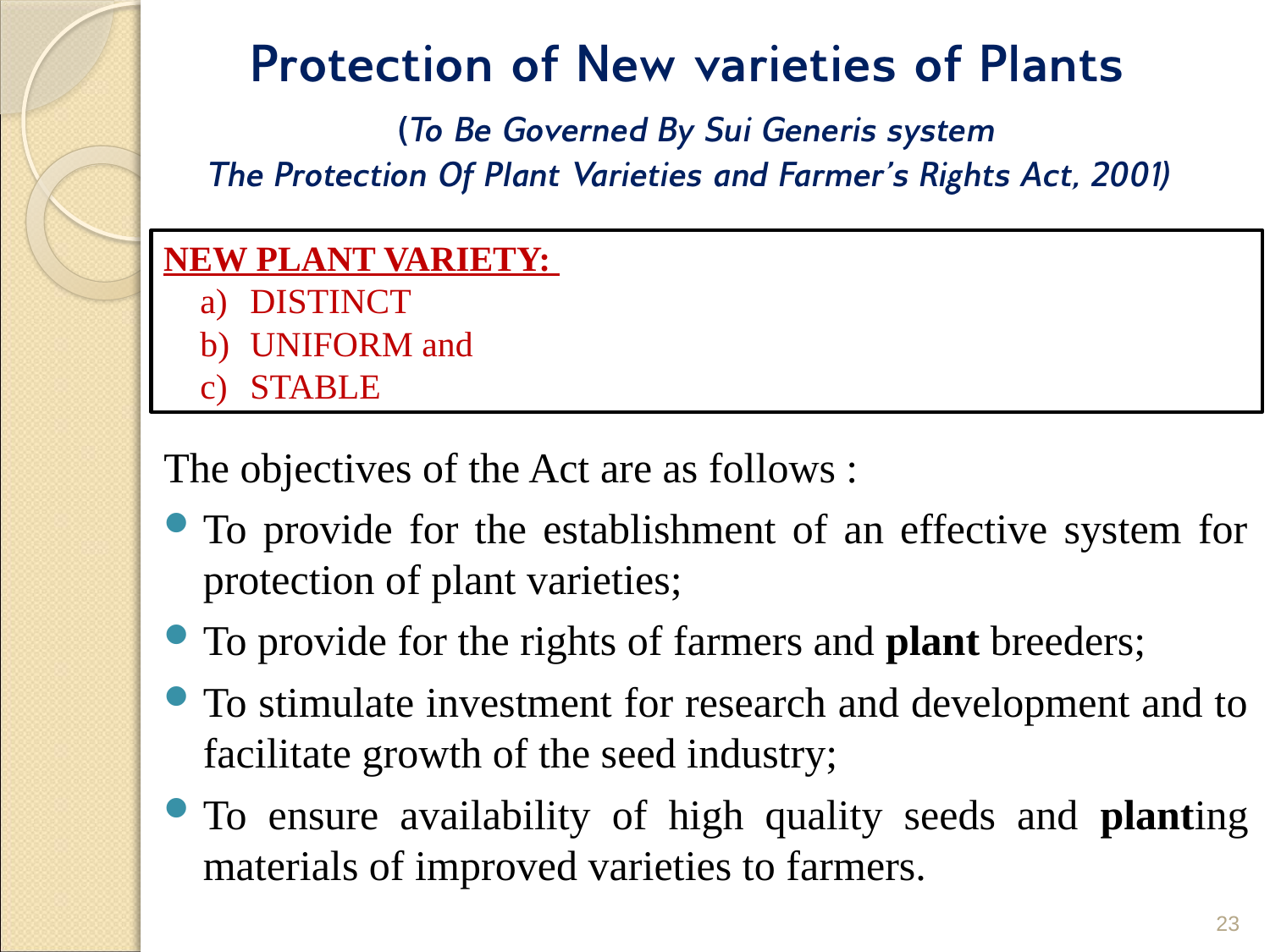

# Protection of New varieties of Plants (To Be Governed By Sui Generis system The Protection Of Plant Varieties and Farmer’s Rights Act, 2001)
NEW PLANT VARIETY:
DISTINCT
UNIFORM and
STABLE
The objectives of the Act are as follows :
To provide for the establishment of an effective system for protection of plant varieties;
To provide for the rights of farmers and plant breeders;
To stimulate investment for research and development and to facilitate growth of the seed industry;
To ensure availability of high quality seeds and planting materials of improved varieties to farmers.
23